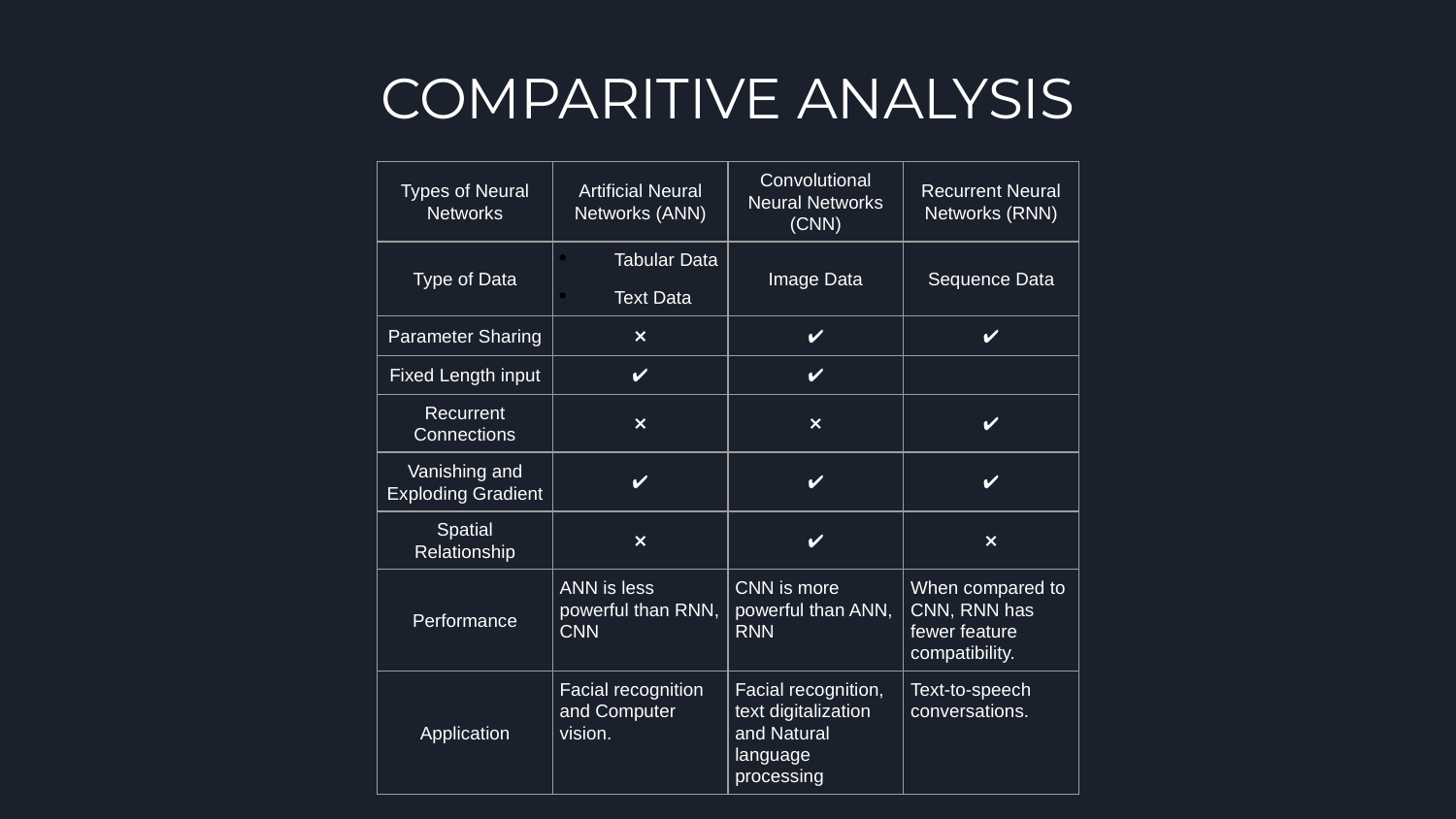

COMPARITIVE ANALYSIS
| Types of Neural Networks | Artificial Neural Networks (ANN) | Convolutional Neural Networks (CNN) | Recurrent Neural Networks (RNN) |
| --- | --- | --- | --- |
| Type of Data | Tabular Data Text Data | Image Data | Sequence Data |
| Parameter Sharing | ❌ | ✔️ | ✔️ |
| Fixed Length input | ✔️ | ✔️ |  |
| Recurrent Connections | ❌ | ❌ | ✔️ |
| Vanishing and Exploding Gradient | ✔️ | ✔️ | ✔️ |
| Spatial Relationship | ❌ | ✔️ | ❌ |
| Performance | ANN is less powerful than RNN, CNN | CNN is more powerful than ANN, RNN | When compared to CNN, RNN has fewer feature compatibility. |
| Application | Facial recognition and Computer vision. | Facial recognition, text digitalization and Natural language processing | Text-to-speech conversations. |